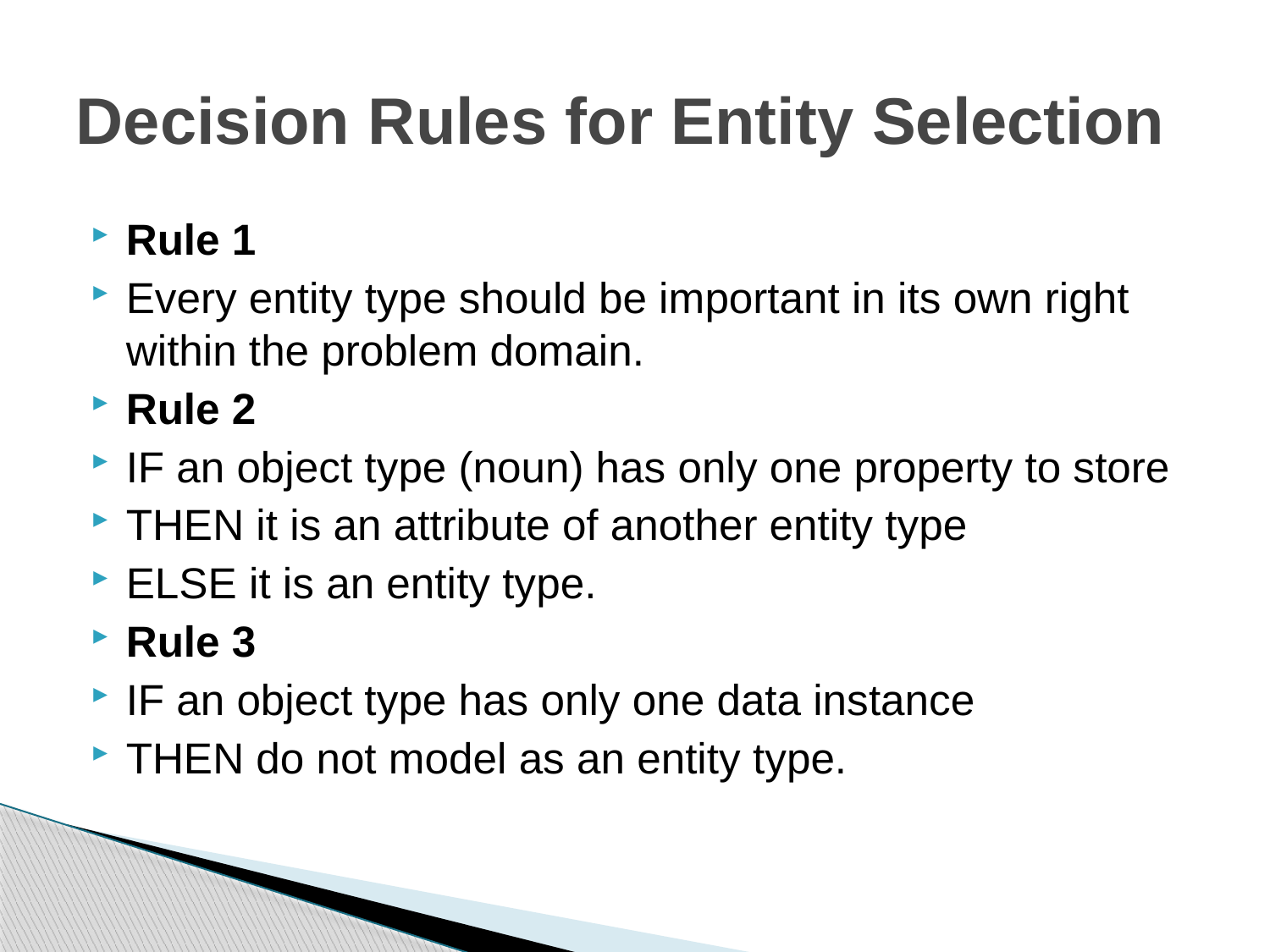

# Decision Rules for Entity Selection
Rule 1
Every entity type should be important in its own right within the problem domain.
Rule 2
IF an object type (noun) has only one property to store
THEN it is an attribute of another entity type
ELSE it is an entity type.
Rule 3
IF an object type has only one data instance
THEN do not model as an entity type.